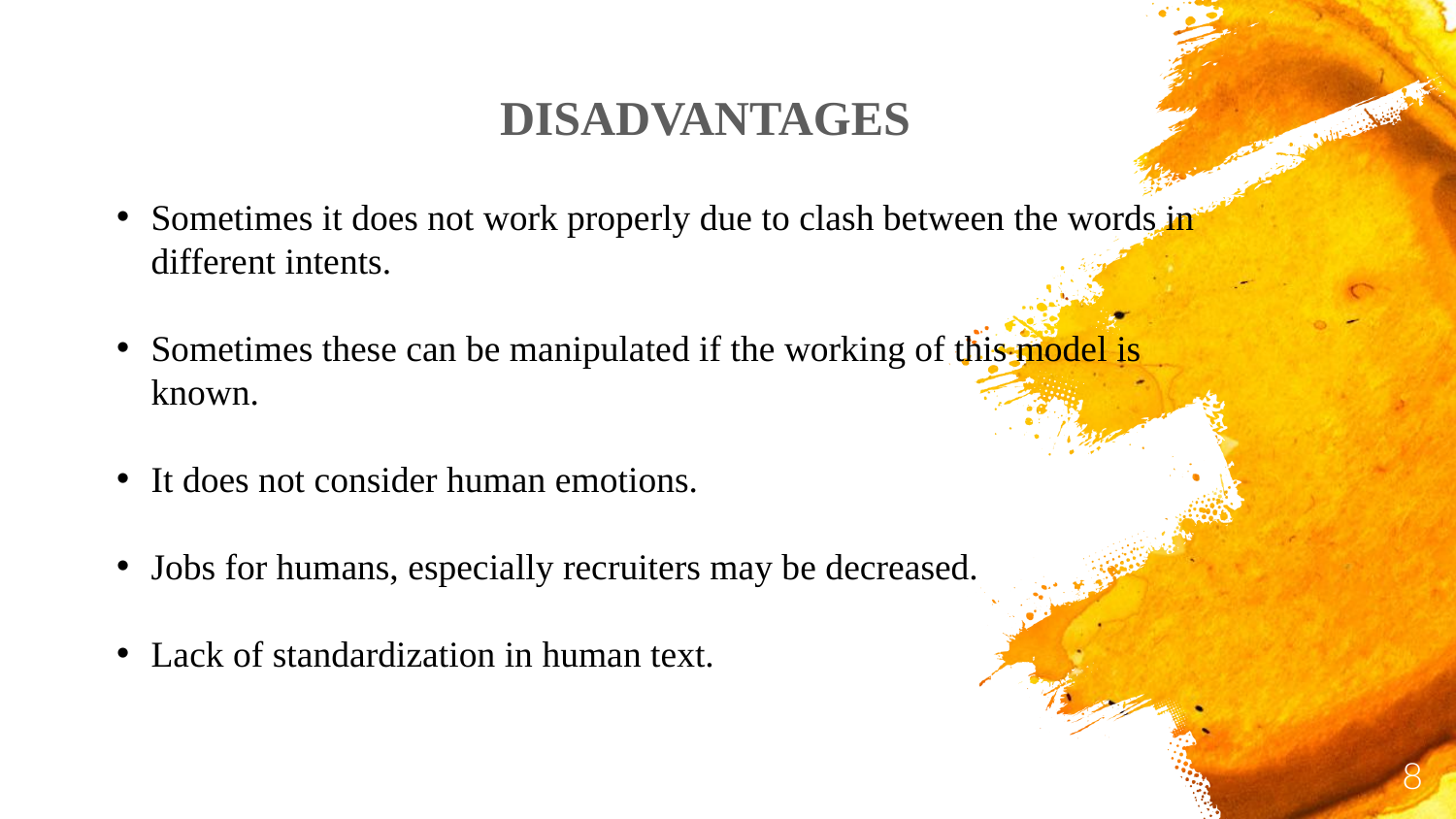

DISADVANTAGES
Sometimes it does not work properly due to clash between the words in different intents.

Sometimes these can be manipulated if the working of this model is known.

It does not consider human emotions.

Jobs for humans, especially recruiters may be decreased.

Lack of standardization in human text.

8